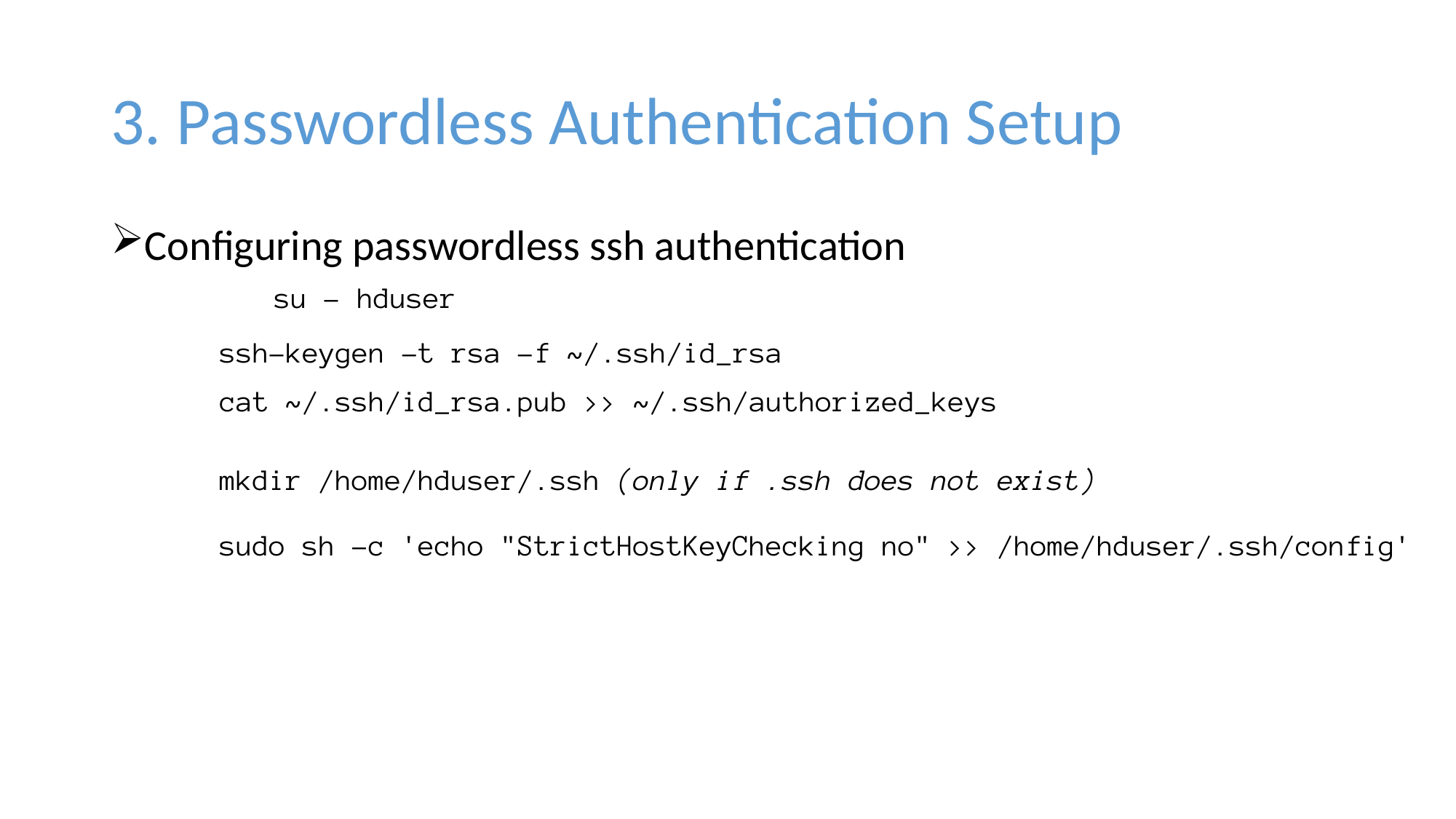

# 3. Passwordless Authentication Setup
Configuring passwordless ssh authentication
	su - hduser
	ssh-keygen -t rsa -f ~/.ssh/id_rsa
	cat ~/.ssh/id_rsa.pub >> ~/.ssh/authorized_keys

mkdir /home/hduser/.ssh (only if .ssh does not exist)

sudo sh -c 'echo "StrictHostKeyChecking no" >> /home/hduser/.ssh/config'